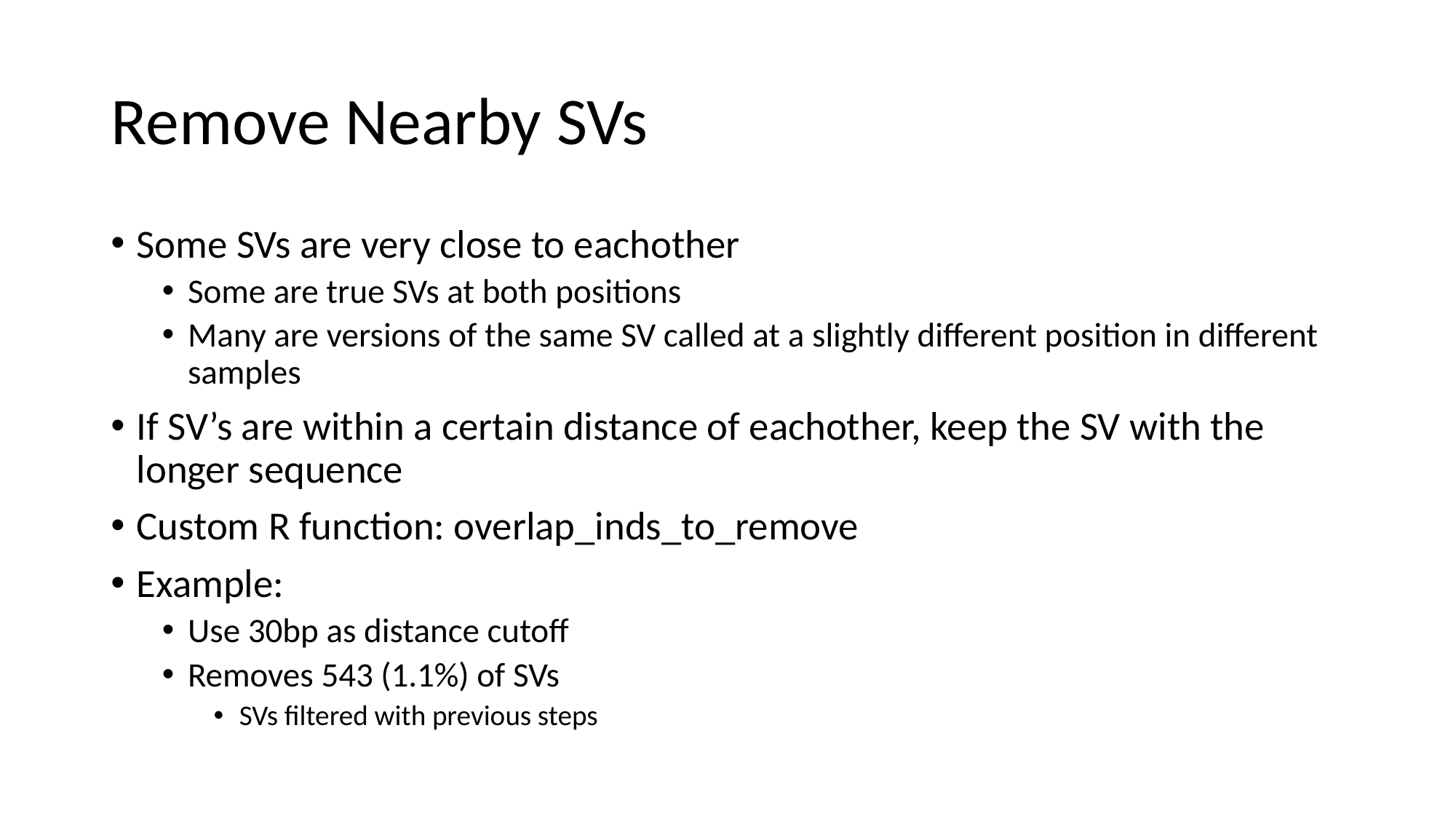

# Remove Nearby SVs
Some SVs are very close to eachother
Some are true SVs at both positions
Many are versions of the same SV called at a slightly different position in different samples
If SV’s are within a certain distance of eachother, keep the SV with the longer sequence
Custom R function: overlap_inds_to_remove
Example:
Use 30bp as distance cutoff
Removes 543 (1.1%) of SVs
SVs filtered with previous steps